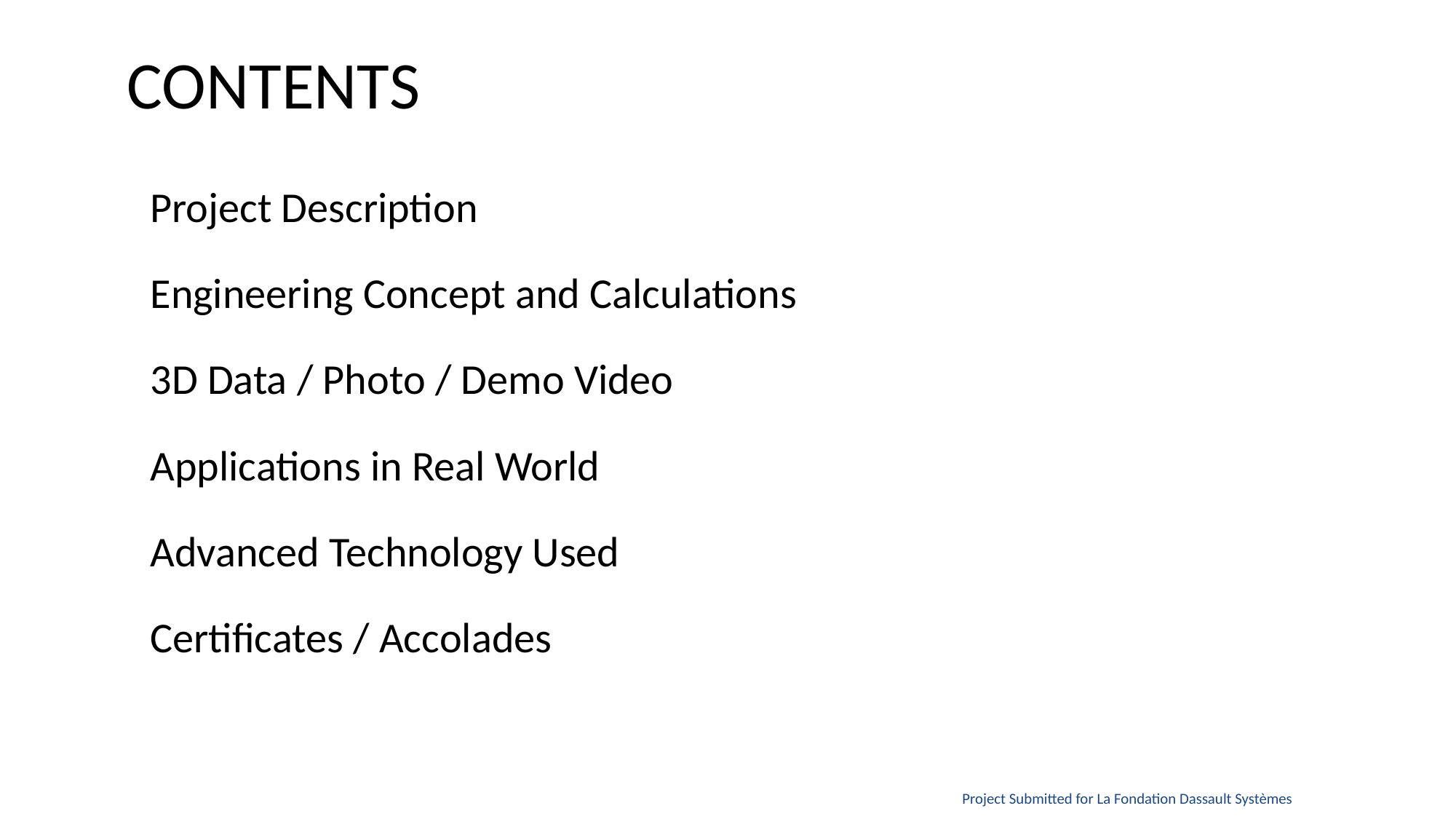

# CONTENTS
Project Description
Engineering Concept and Calculations
3D Data / Photo / Demo Video
Applications in Real World
Advanced Technology Used
Certificates / Accolades